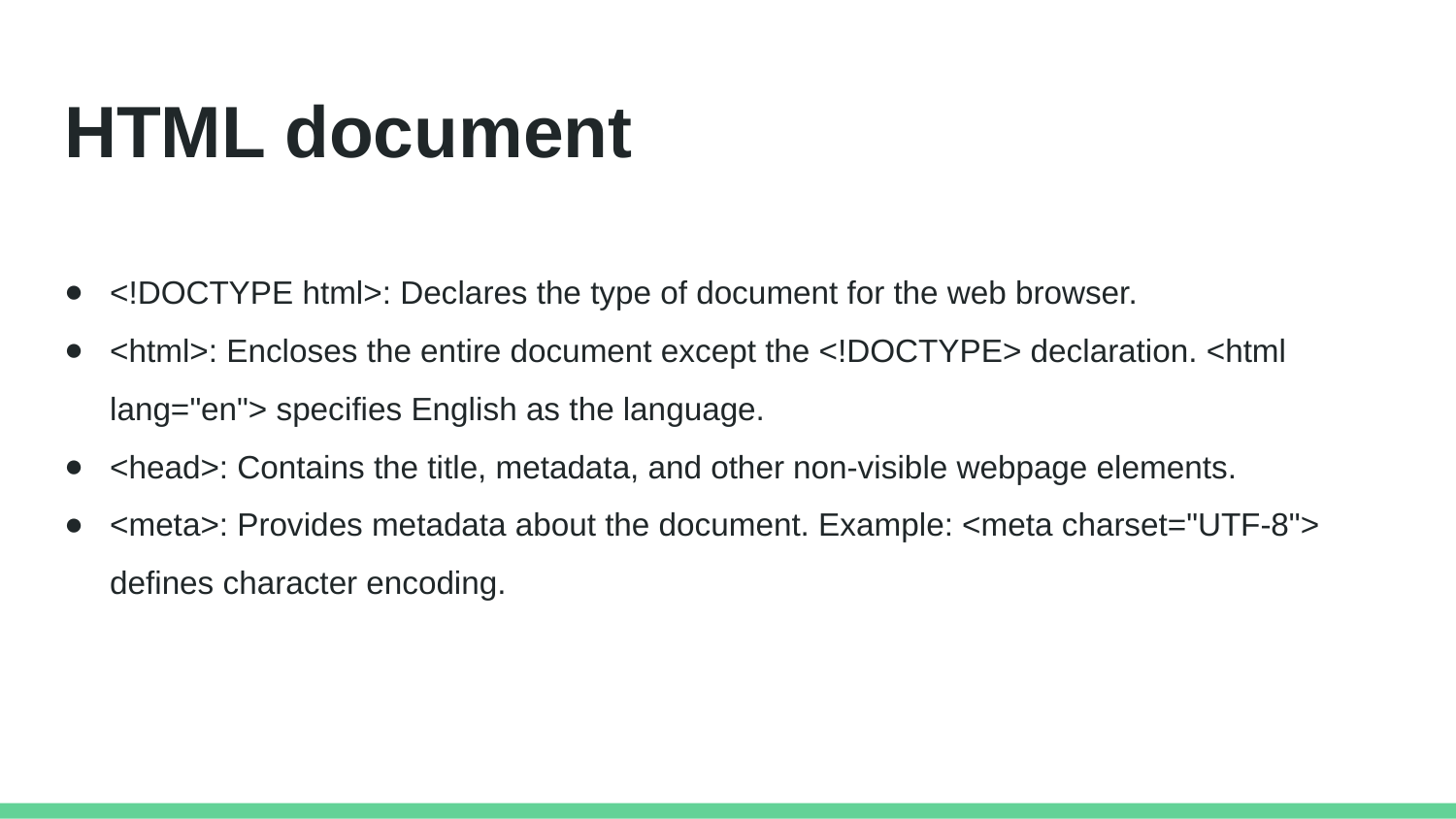

# HTML document
<!DOCTYPE html>: Declares the type of document for the web browser.
<html>: Encloses the entire document except the <!DOCTYPE> declaration. <html lang="en"> specifies English as the language.
<head>: Contains the title, metadata, and other non-visible webpage elements.
<meta>: Provides metadata about the document. Example: <meta charset="UTF-8"> defines character encoding.